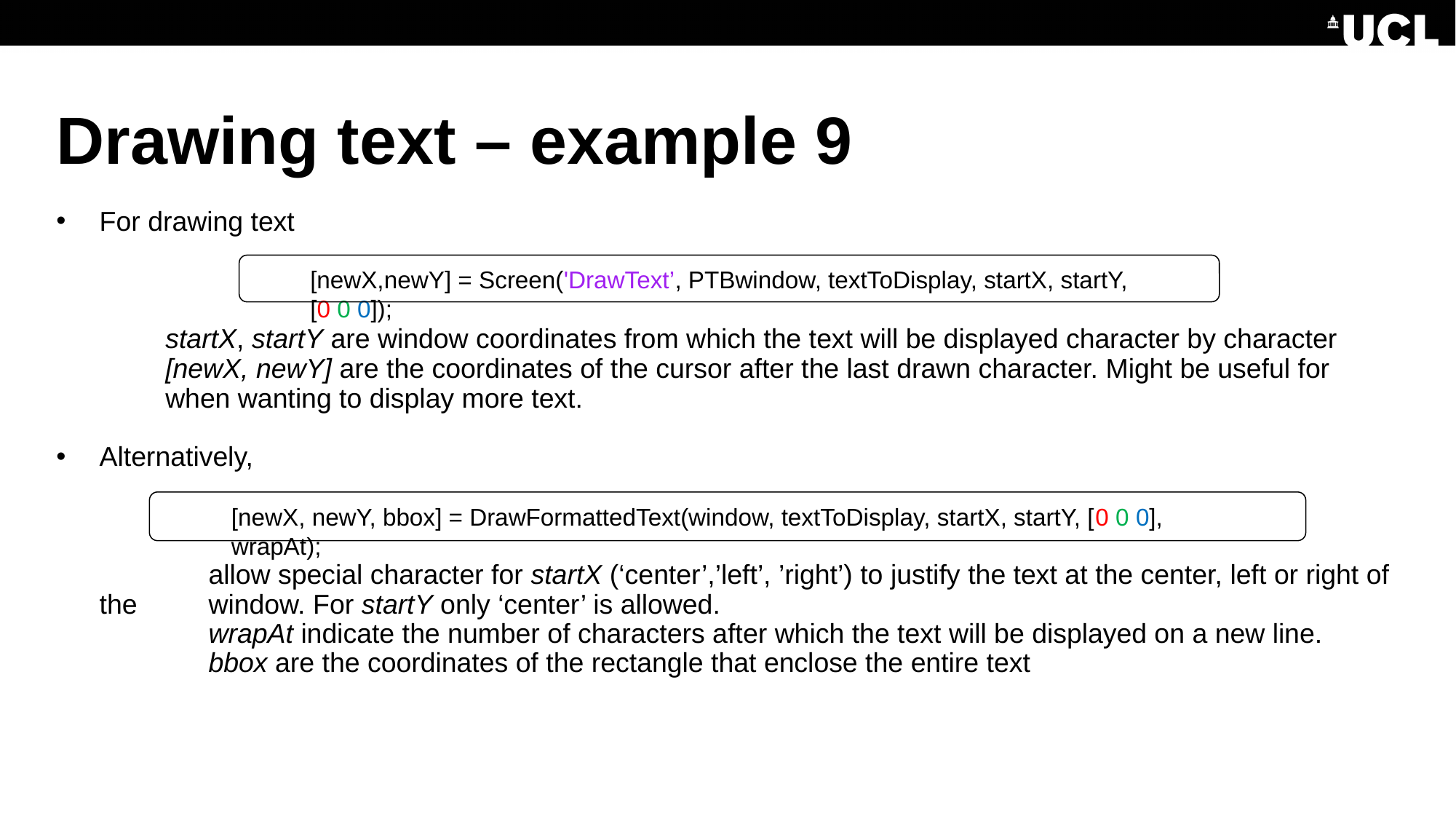

# Drawing text – example 9
For drawing text

	startX, startY are window coordinates from which the text will be displayed character by character
	[newX, newY] are the coordinates of the cursor after the last drawn character. Might be useful for 		when wanting to display more text.

Alternatively,

	allow special character for startX (‘center’,’left’, ’right’) to justify the text at the center, left or right of the 	window. For startY only ‘center’ is allowed.
	wrapAt indicate the number of characters after which the text will be displayed on a new line.
	bbox are the coordinates of the rectangle that enclose the entire text

[newX,newY] = Screen('DrawText’, PTBwindow, textToDisplay, startX, startY, [0 0 0]);

[newX, newY, bbox] = DrawFormattedText(window, textToDisplay, startX, startY, [0 0 0], wrapAt);